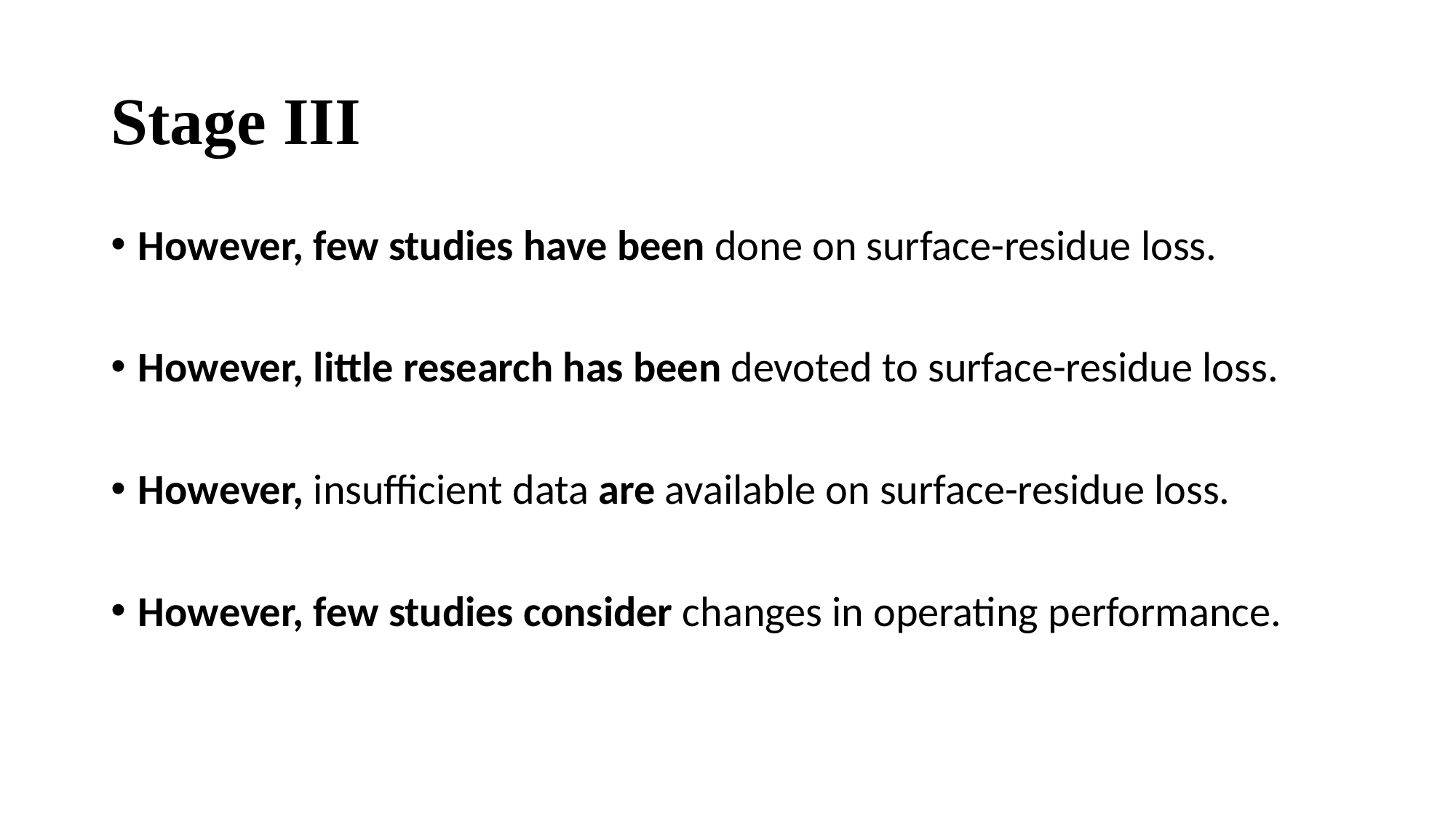

# Stage III
However, few studies have been done on surface-residue loss.

However, little research has been devoted to surface-residue loss.

However, insufficient data are available on surface-residue loss.

However, few studies consider changes in operating performance.